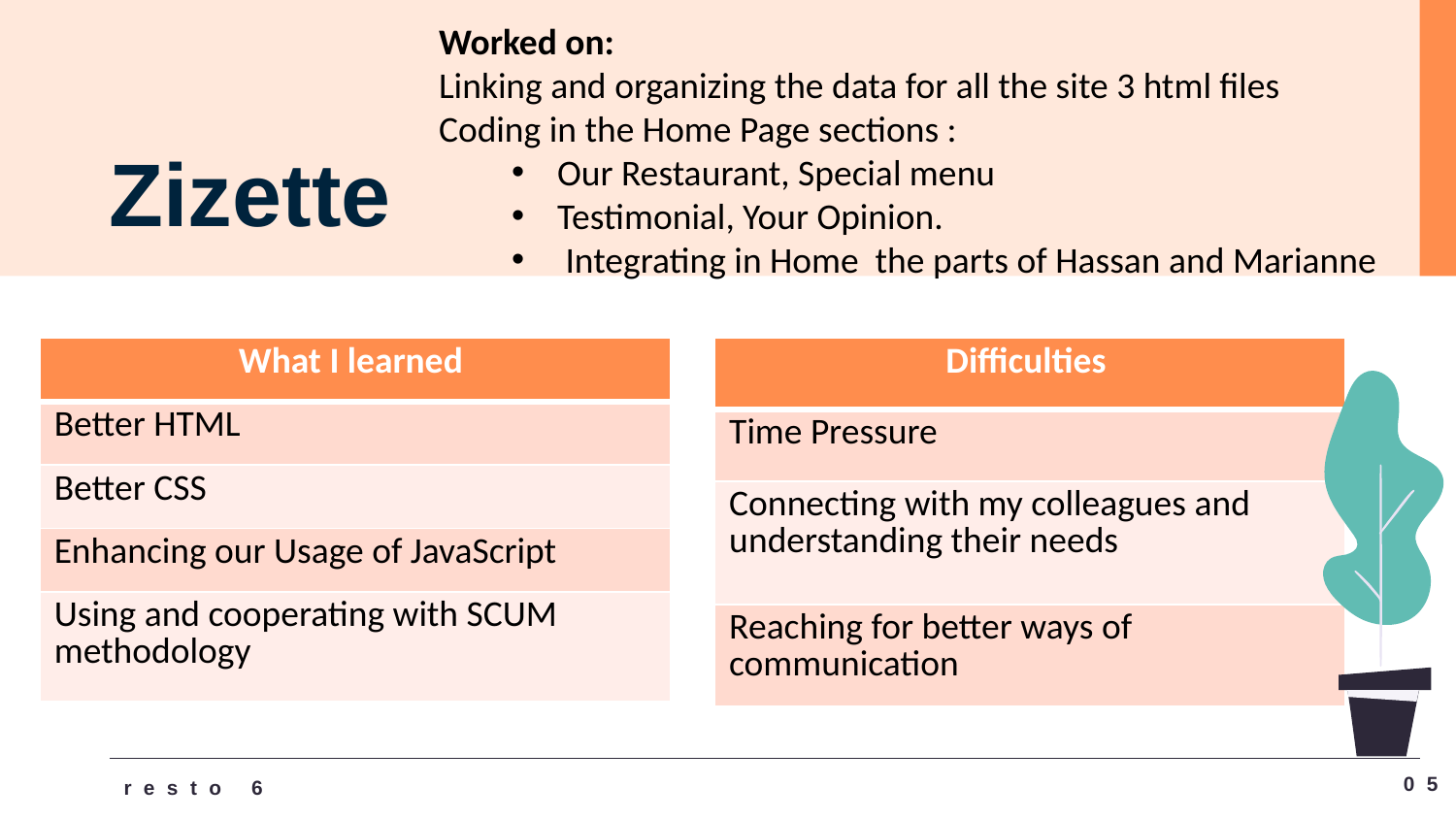

Worked on:
Linking and organizing the data for all the site 3 html files
Coding in the Home Page sections :
Our Restaurant, Special menu
Testimonial, Your Opinion.
 Integrating in Home  the parts of Hassan and Marianne

Zizette
| What I learned |
| --- |
| Better HTML |
| Better CSS |
| Enhancing our Usage of JavaScript |
| Using and cooperating with SCUM methodology |
| Difficulties |
| --- |
| Time Pressure |
| Connecting with my colleagues and understanding their needs |
| Reaching for better ways of communication |

05
 resto 6